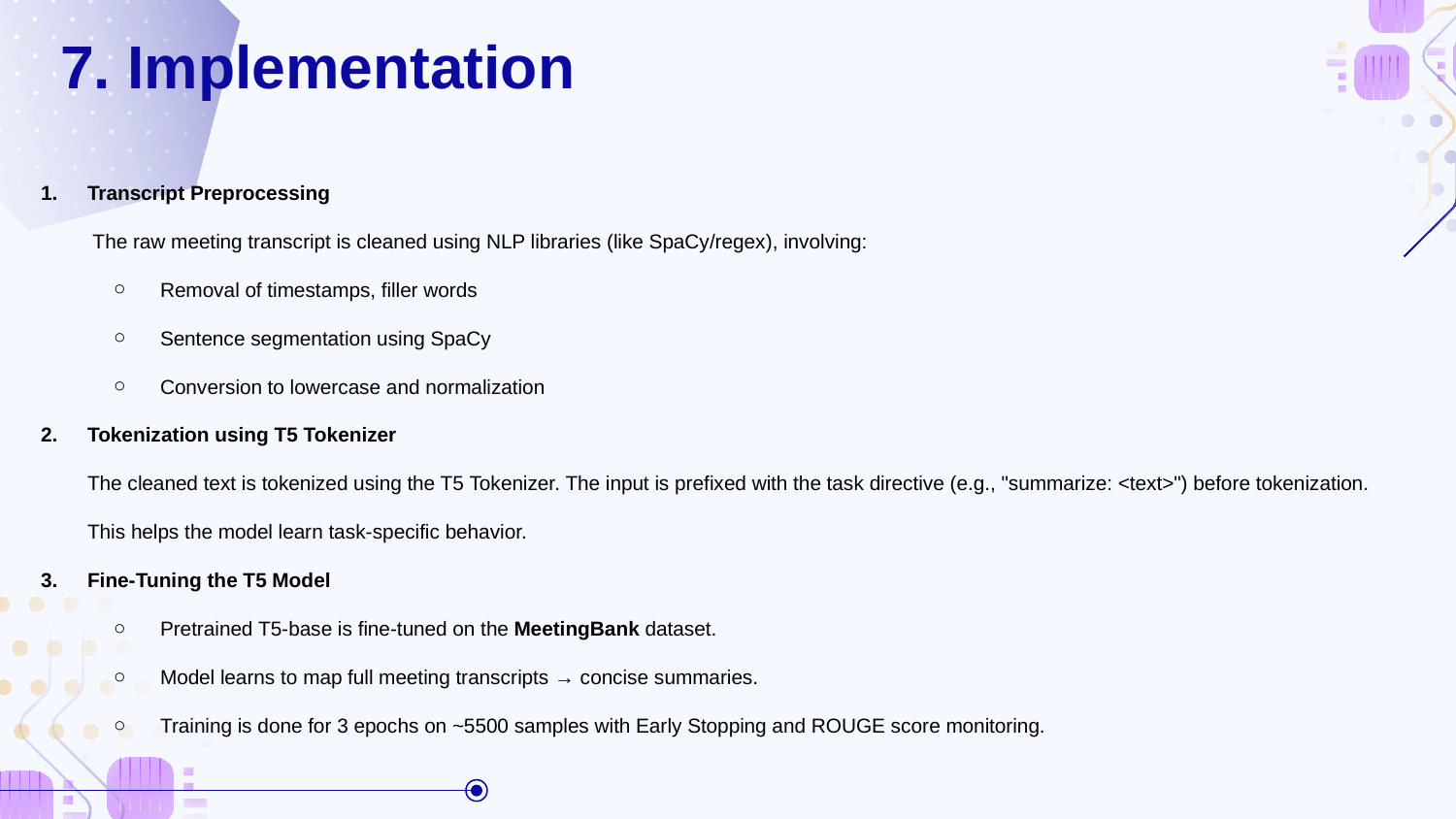

# 7. Implementation
Transcript Preprocessing
 The raw meeting transcript is cleaned using NLP libraries (like SpaCy/regex), involving:
Removal of timestamps, filler words
Sentence segmentation using SpaCy
Conversion to lowercase and normalization
Tokenization using T5 Tokenizer
The cleaned text is tokenized using the T5 Tokenizer. The input is prefixed with the task directive (e.g., "summarize: <text>") before tokenization. This helps the model learn task-specific behavior.
Fine-Tuning the T5 Model
Pretrained T5-base is fine-tuned on the MeetingBank dataset.
Model learns to map full meeting transcripts → concise summaries.
Training is done for 3 epochs on ~5500 samples with Early Stopping and ROUGE score monitoring.